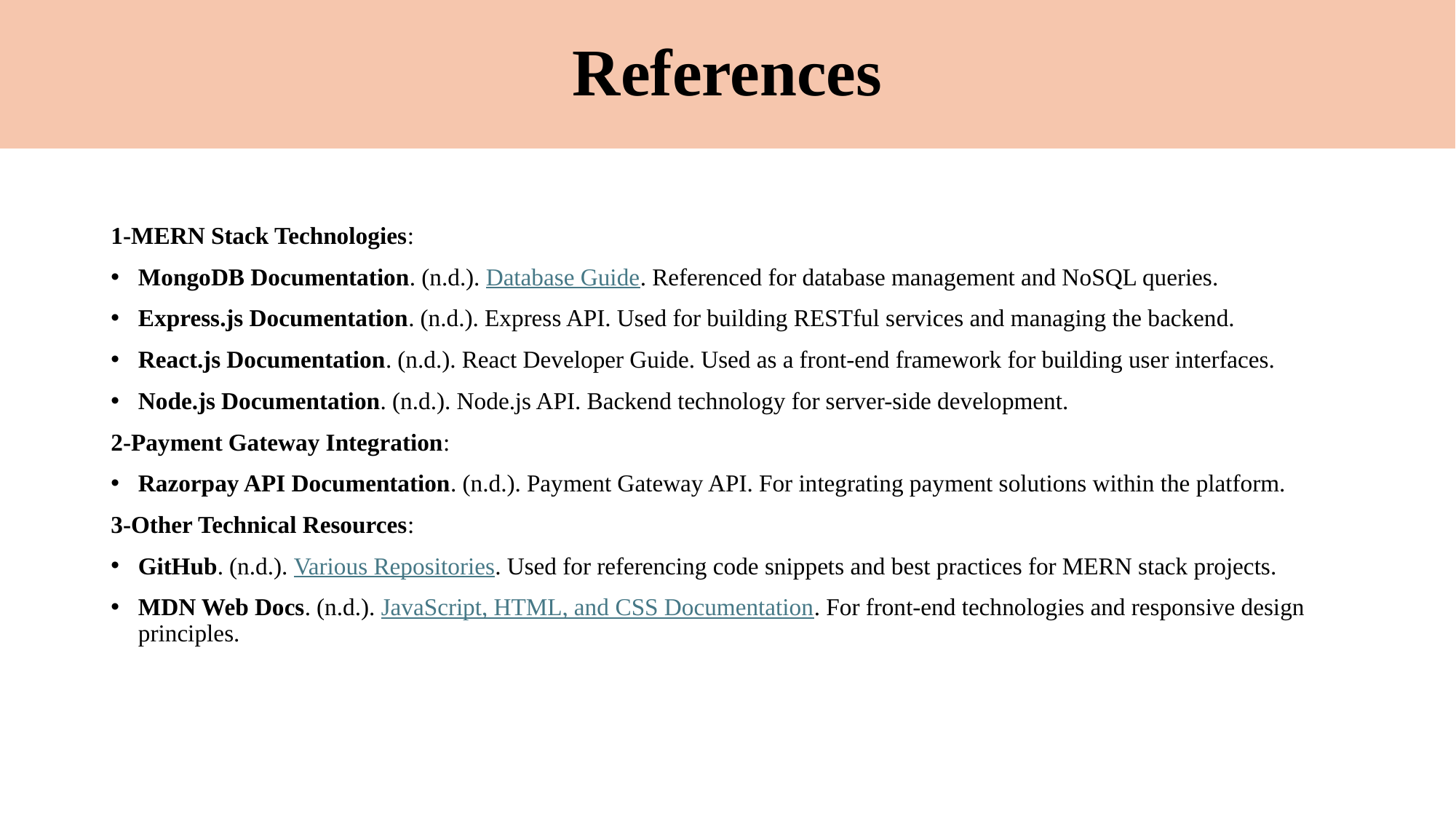

# References
1-MERN Stack Technologies:
MongoDB Documentation. (n.d.). Database Guide. Referenced for database management and NoSQL queries.
Express.js Documentation. (n.d.). Express API. Used for building RESTful services and managing the backend.
React.js Documentation. (n.d.). React Developer Guide. Used as a front-end framework for building user interfaces.
Node.js Documentation. (n.d.). Node.js API. Backend technology for server-side development.
2-Payment Gateway Integration:
Razorpay API Documentation. (n.d.). Payment Gateway API. For integrating payment solutions within the platform.
3-Other Technical Resources:
GitHub. (n.d.). Various Repositories. Used for referencing code snippets and best practices for MERN stack projects.
MDN Web Docs. (n.d.). JavaScript, HTML, and CSS Documentation. For front-end technologies and responsive design principles.